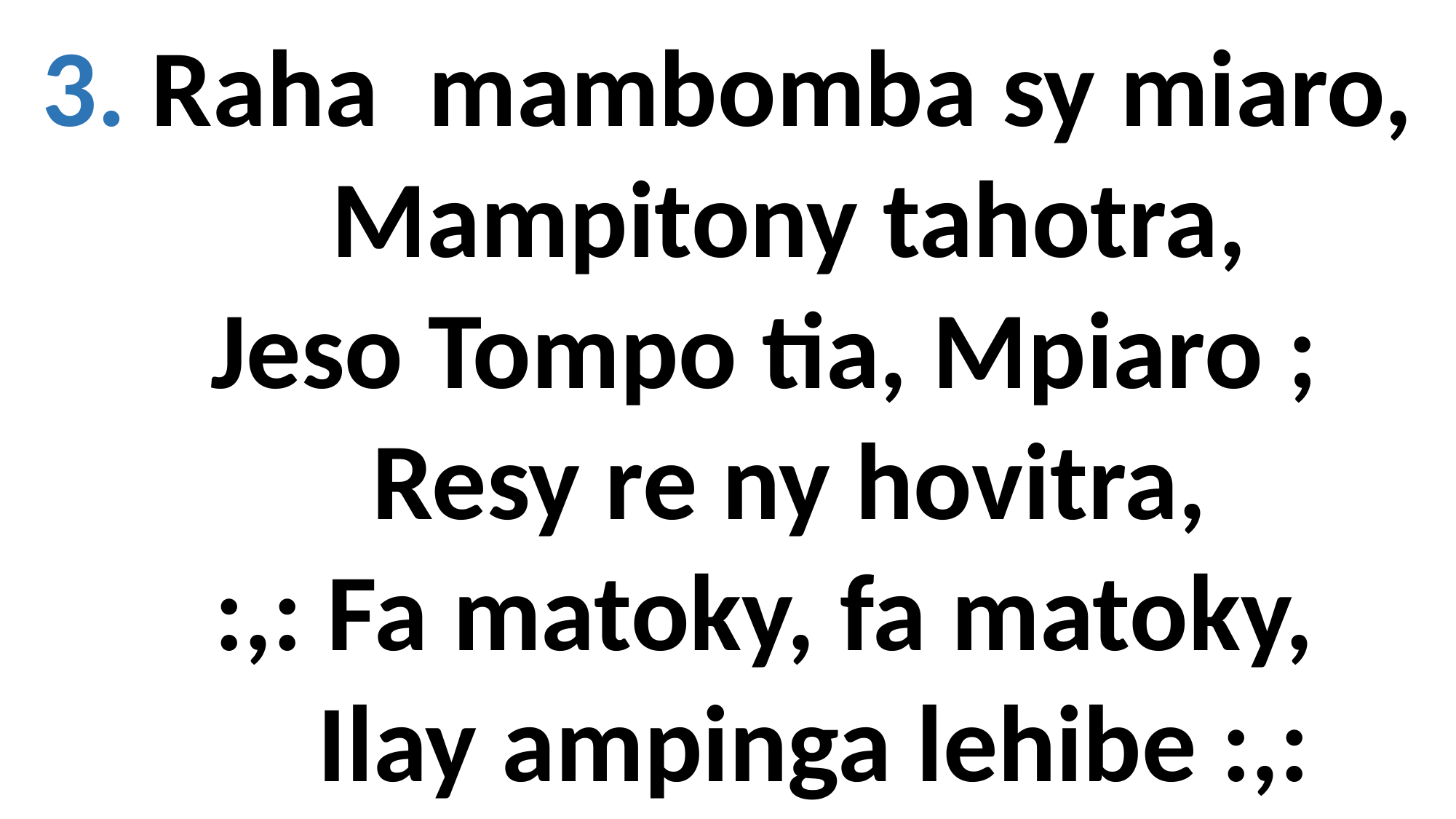

3. Raha  mambomba sy miaro,
     Mampitony tahotra,
   Jeso Tompo tia, Mpiaro ;
     Resy re ny hovitra,
   :,: Fa matoky, fa matoky,
       Ilay ampinga lehibe :,: